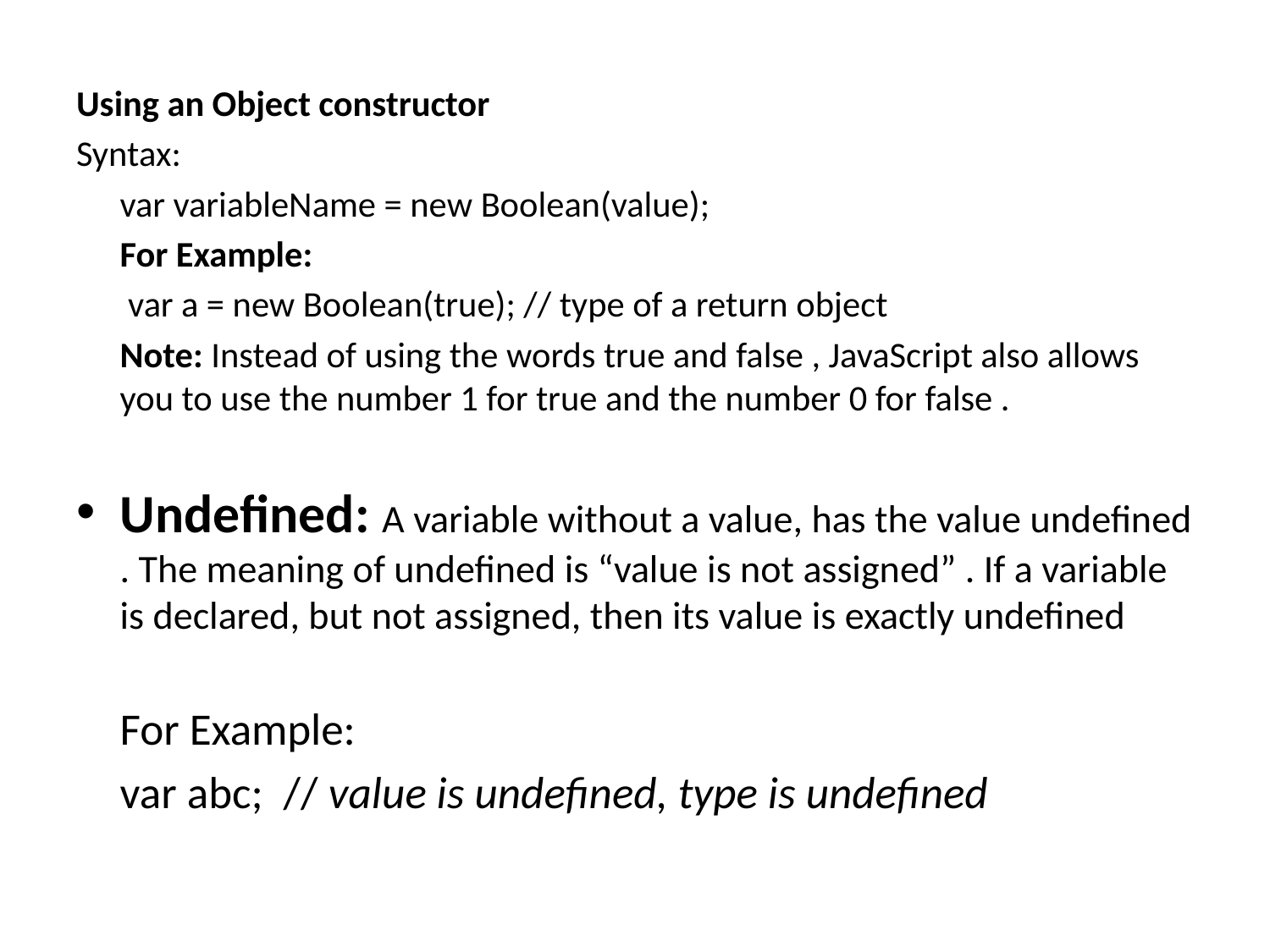

Using an Object constructor
Syntax:
	var variableName = new Boolean(value);
	For Example:
	 var a = new Boolean(true); // type of a return object
	Note: Instead of using the words true and false , JavaScript also allows you to use the number 1 for true and the number 0 for false .

Undefined: A variable without a value, has the value undefined . The meaning of undefined is “value is not assigned” . If a variable is declared, but not assigned, then its value is exactly undefined

	For Example:
	var abc;  // value is undefined, type is undefined